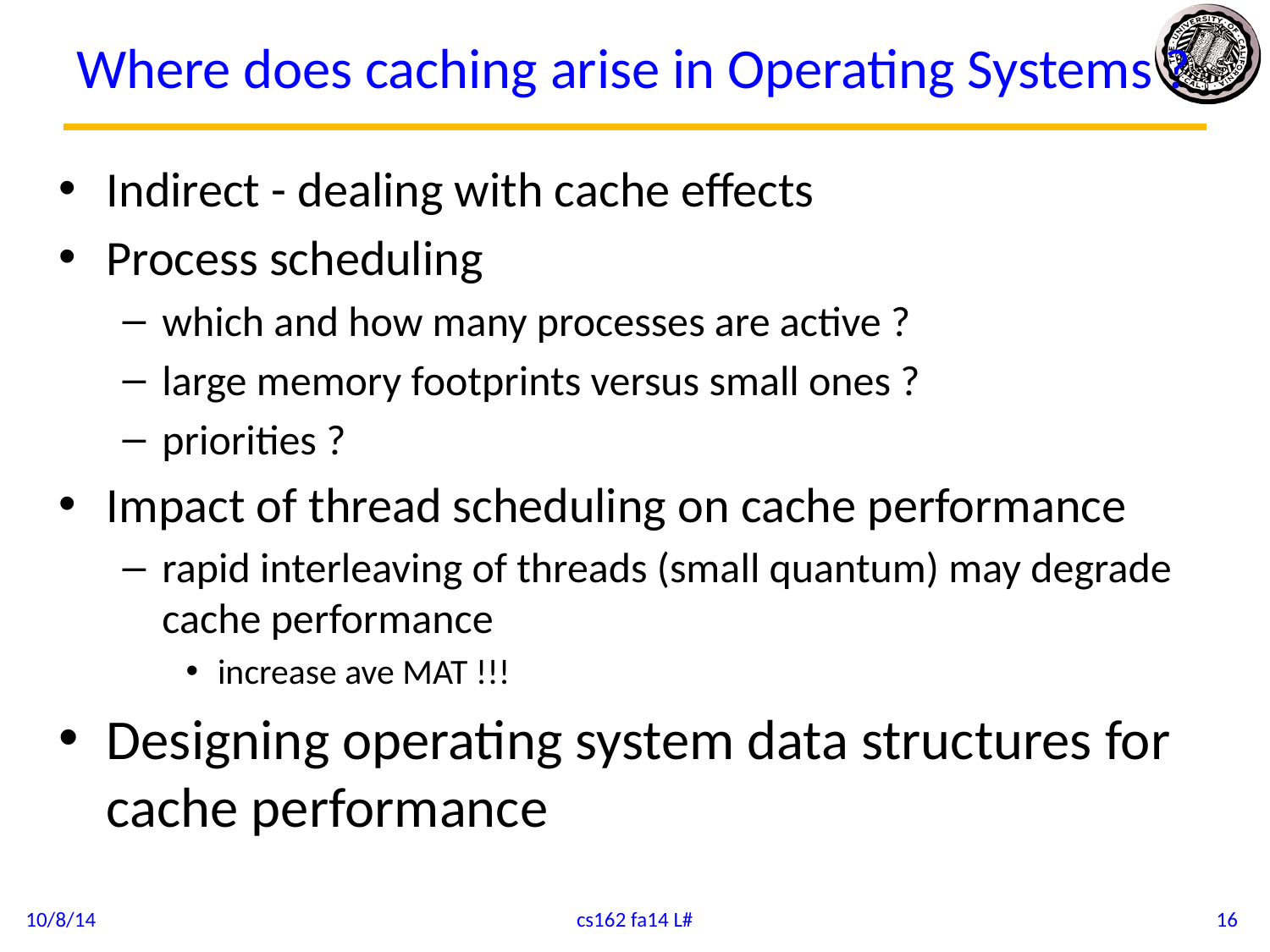

# Where does caching arise in Operating Systems ?
Indirect - dealing with cache effects
Process scheduling
which and how many processes are active ?
large memory footprints versus small ones ?
priorities ?
Impact of thread scheduling on cache performance
rapid interleaving of threads (small quantum) may degrade cache performance
increase ave MAT !!!
Designing operating system data structures for cache performance

10/8/14
cs162 fa14 L#
16